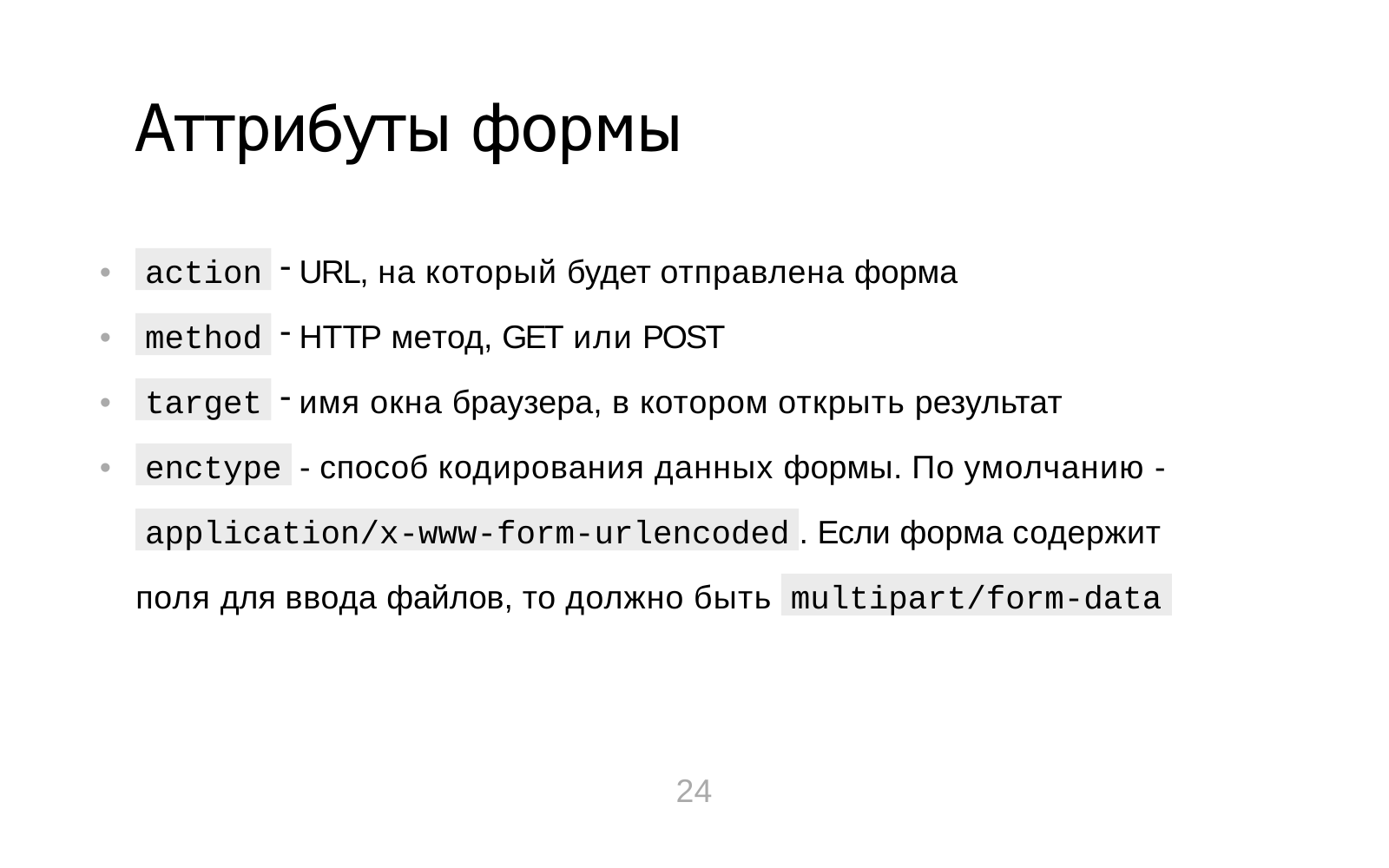

# Аттрибуты формы
action
•
•
•
•
URL, на который будет отправлена форма
HTTP метод, GET или POST
имя окна браузера, в котором открыть результат
method
target
enctype
- способ кодирования данных формы. По умолчанию -
application/x-www-form-urlencoded
. Если форма содержит
multipart/form-data
поля для ввода файлов, то должно быть
24